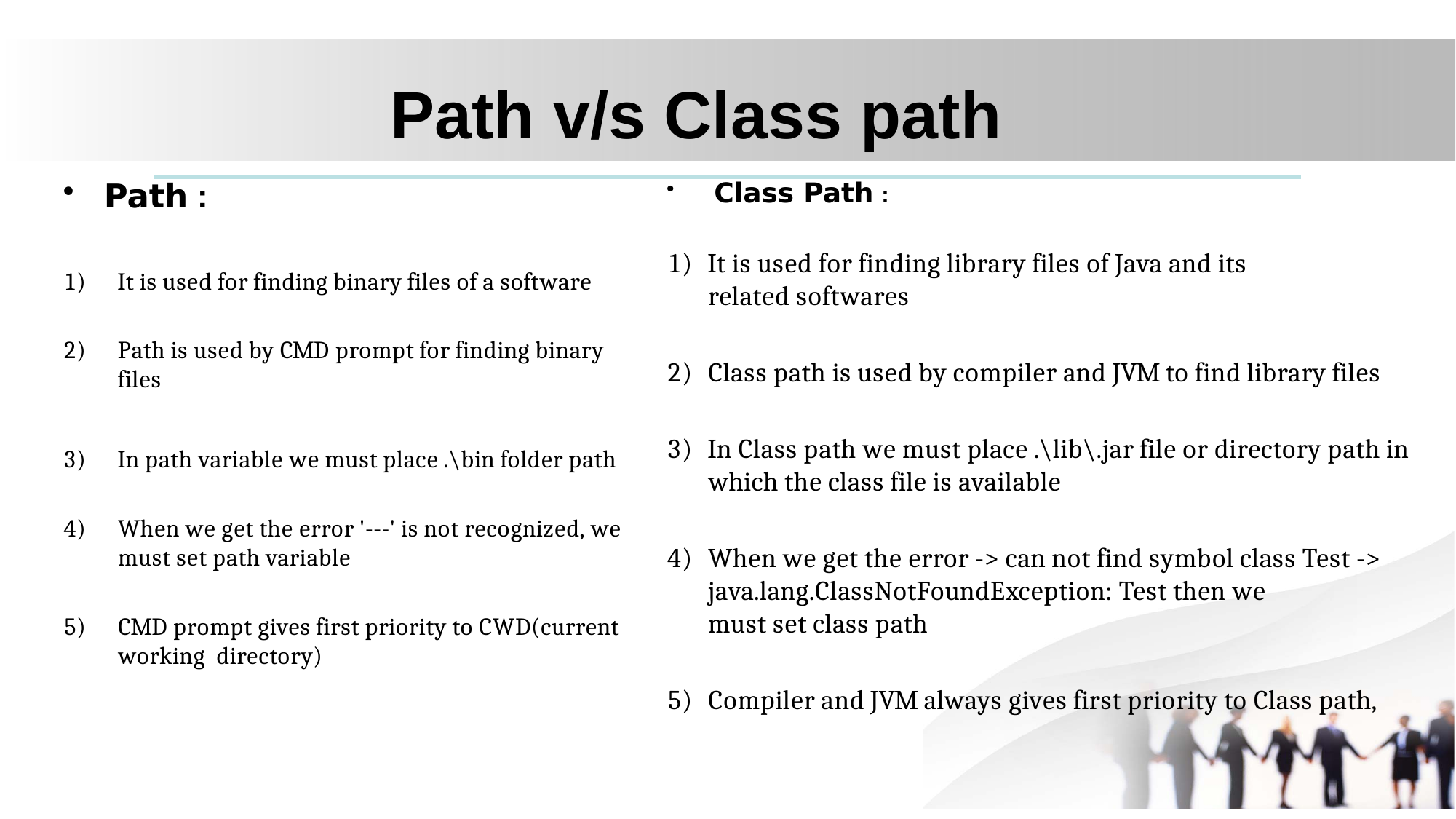

# Path v/s Class path
Path :

It is used for finding binary files of a software

Path is used by CMD prompt for finding binary files

In path variable we must place .\bin folder path

When we get the error '---' is not recognized, we must set path variable

CMD prompt gives first priority to CWD(current working  directory)

 Class Path :

It is used for finding library files of Java and its related softwares

Class path is used by compiler and JVM to find library files

In Class path we must place .\lib\.jar file or directory path in which the class file is available

When we get the error -> can not find symbol class Test -> java.lang.ClassNotFoundException: Test then we must set class path

Compiler and JVM always gives first priority to Class path,